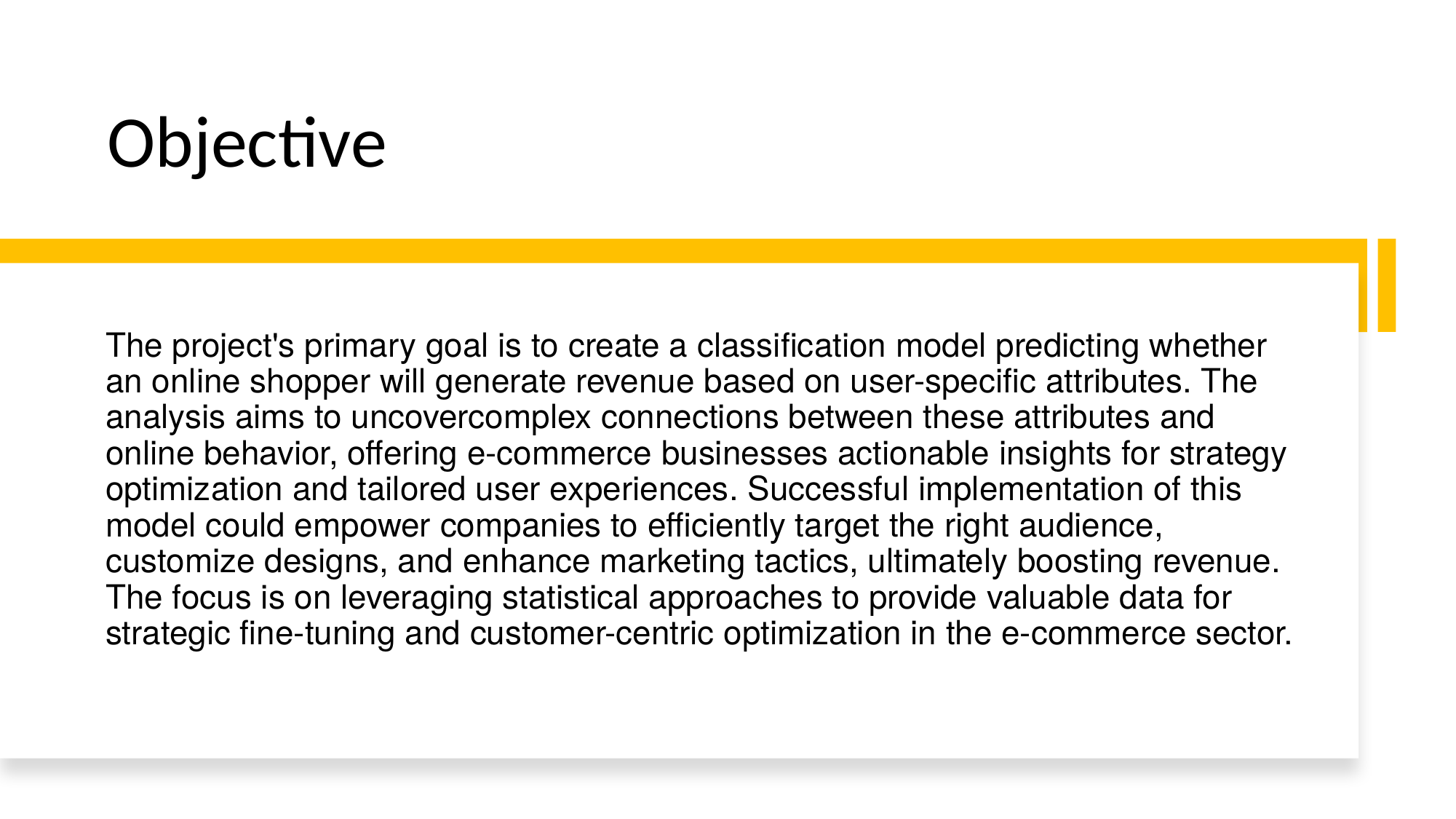

# Objective

The project's primary goal is to create a classification model predicting whether an online shopper will generate revenue based on user-specific attributes. The analysis aims to uncovercomplex connections between these attributes and online behavior, offering e-commerce businesses actionable insights for strategy optimization and tailored user experiences. Successful implementation of this model could empower companies to efficiently target the right audience, customize designs, and enhance marketing tactics, ultimately boosting revenue. The focus is on leveraging statistical approaches to provide valuable data for strategic fine-tuning and customer-centric optimization in the e-commerce sector.